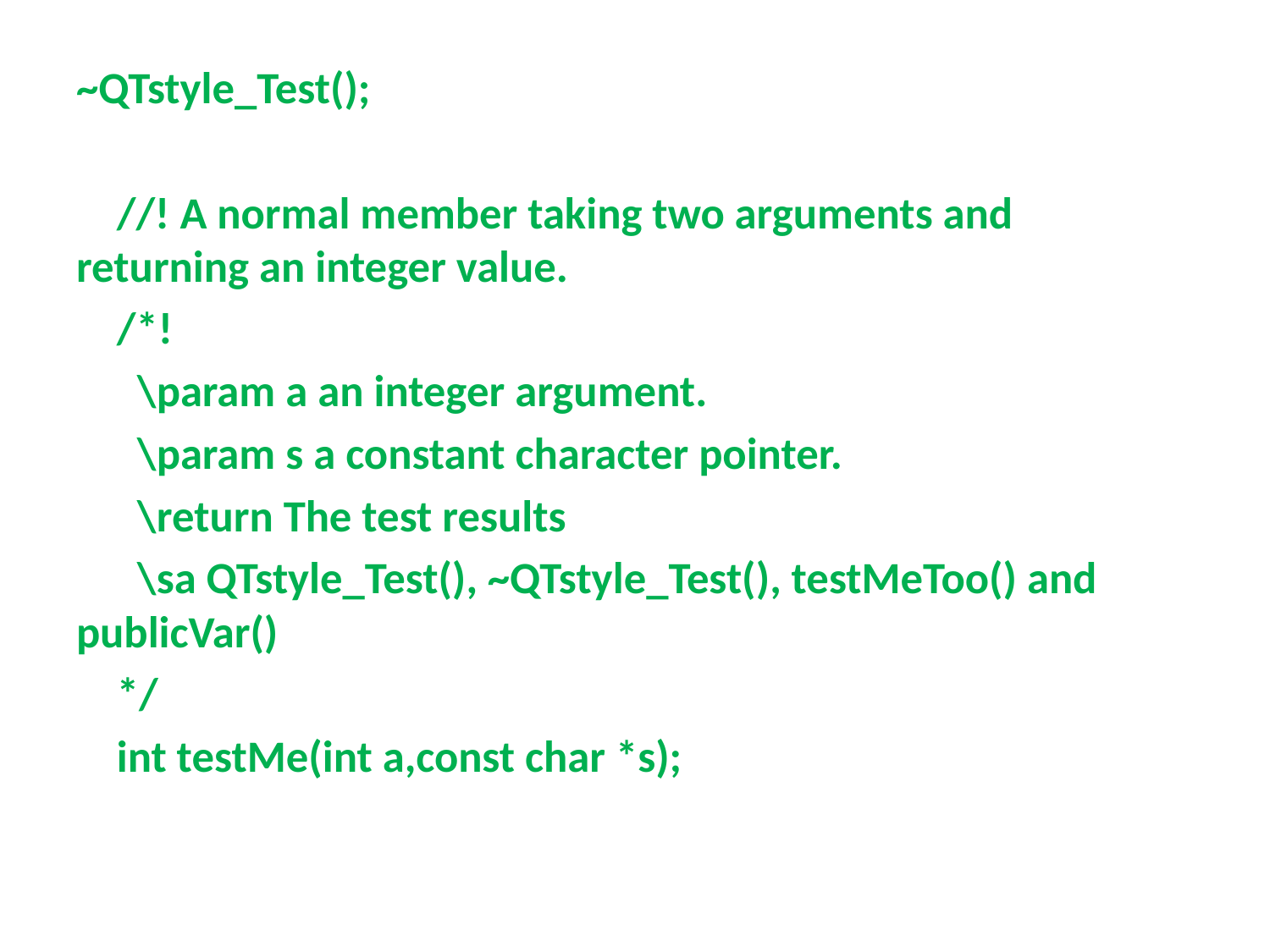

~QTstyle_Test();

    //! A normal member taking two arguments and returning an integer value.
    /*!
      \param a an integer argument.
      \param s a constant character pointer.
      \return The test results
      \sa QTstyle_Test(), ~QTstyle_Test(), testMeToo() and publicVar()
    */
    int testMe(int a,const char *s);